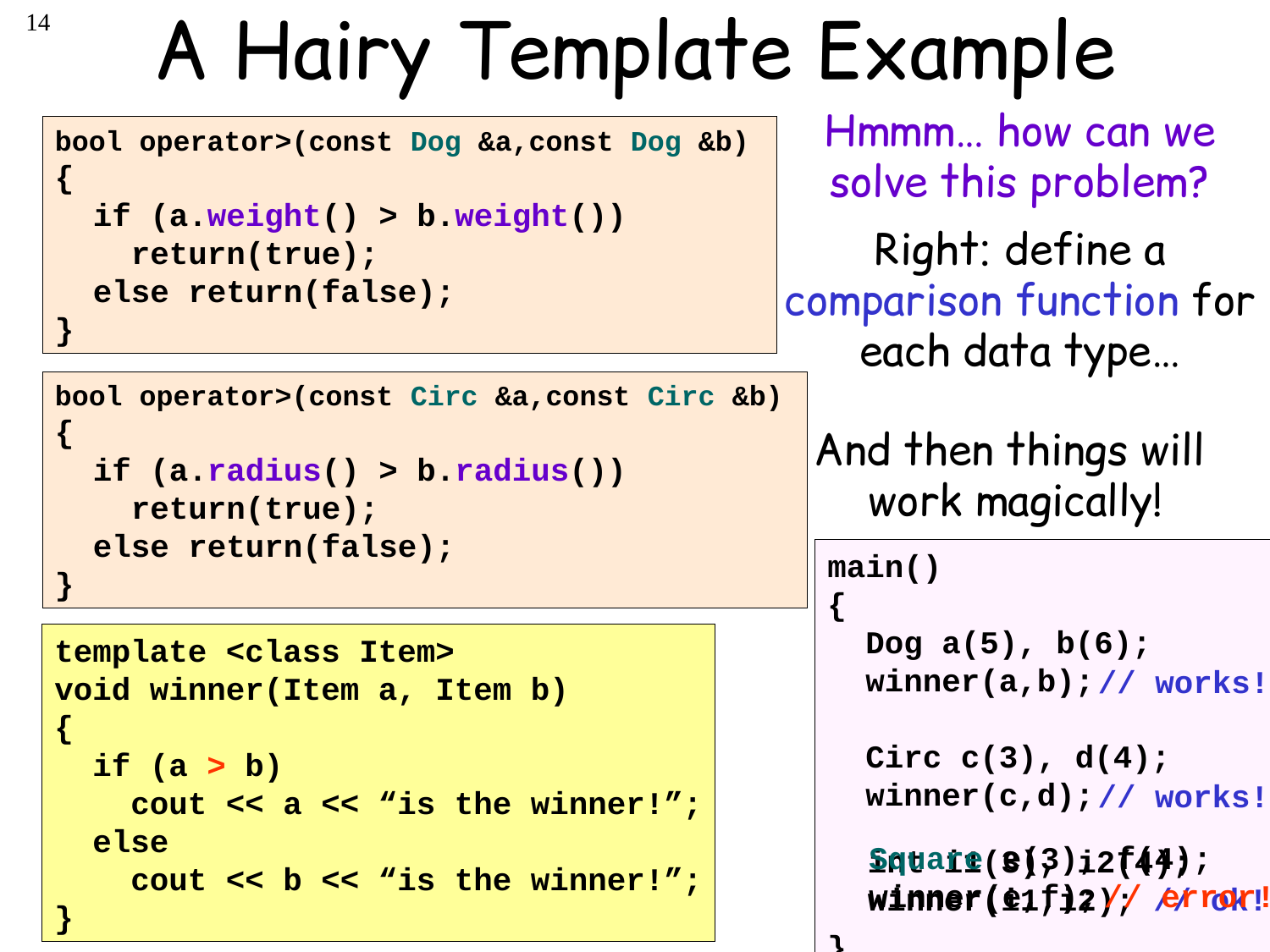

14
# A Hairy Template Example
Hmmm… how can we solve this problem?
bool operator>(const Dog &a,const Dog &b)
{
  if (a.weight() > b.weight())
    return(true);
  else return(false);
}
Right: define a comparison function for each data type…
bool operator>(const Circ &a,const Circ &b)
{
  if (a.radius() > b.radius())
    return(true);
  else return(false);
}
And then things will
work magically!
main()
{
  Dog a(5), b(6);
  winner(a,b);

  Circ c(3), d(4);
  winner(c,d);

}
template <class Item>
void winner(Item a, Item b)
{
  if (a > b)
    cout << a << “is the winner!”;
  else
    cout << b << “is the winner!”;
}
// works!
// works!
 Square e(3), f(4);
 winner(e,f);	// error!
 int i1(3), i2(4);
 winner(i1,i2); // ok!